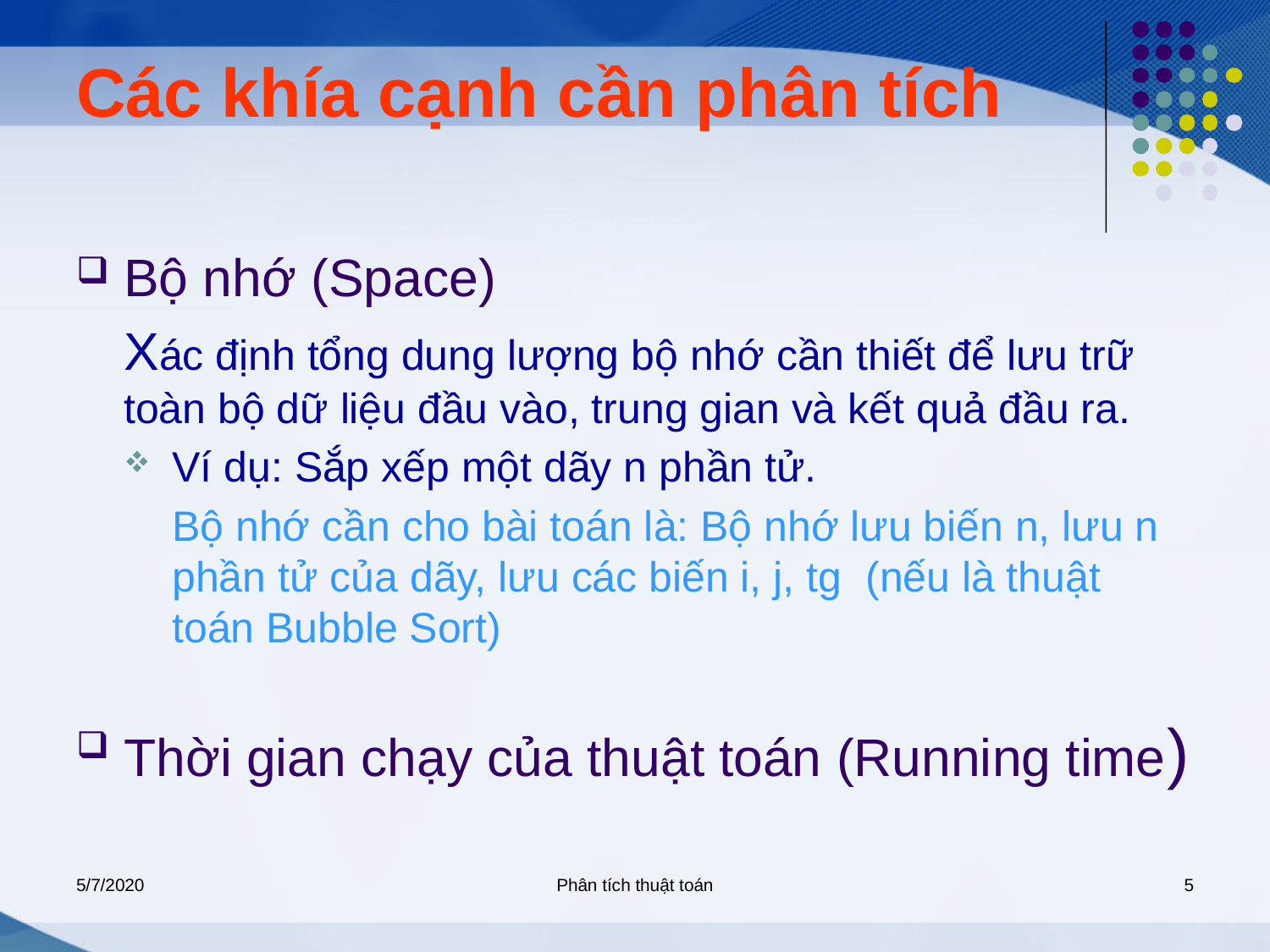

# Các khía cạnh cần phân tích

Bộ nhớ (Space)
	Xác định tổng dung lượng bộ nhớ cần thiết để lưu trữ toàn bộ dữ liệu đầu vào, trung gian và kết quả đầu ra.
Ví dụ: Sắp xếp một dãy n phần tử.
	Bộ nhớ cần cho bài toán là: Bộ nhớ lưu biến n, lưu n phần tử của dãy, lưu các biến i, j, tg  (nếu là thuật toán Bubble Sort)

Thời gian chạy của thuật toán (Running time)
5/7/2020
Phân tích thuật toán
5